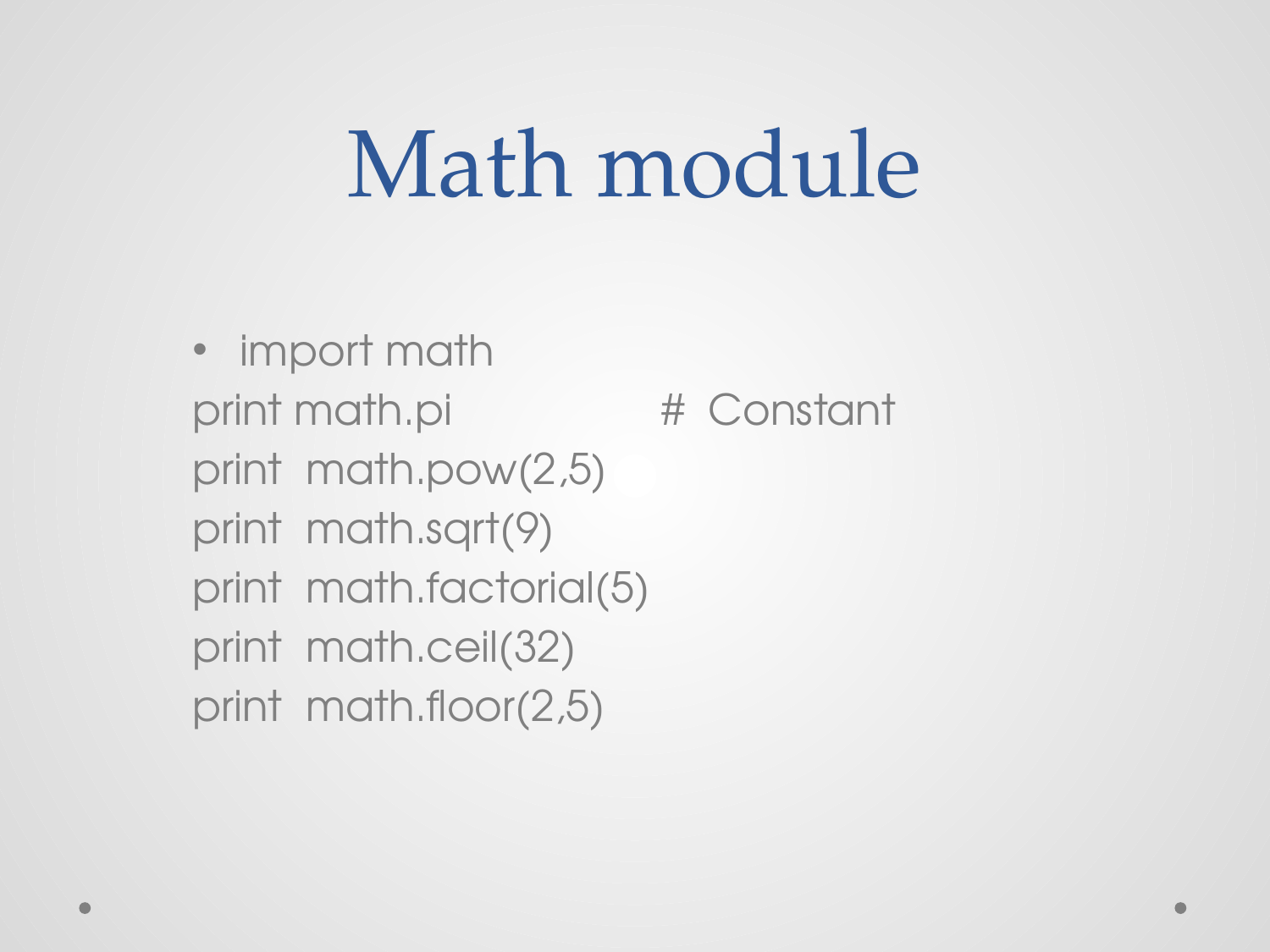

# Math module
import math
print math.pi                  #  Constant
print  math.pow(2,5)
print  math.sqrt(9)
print  math.factorial(5)
print  math.ceil(32)
print  math.floor(2,5)